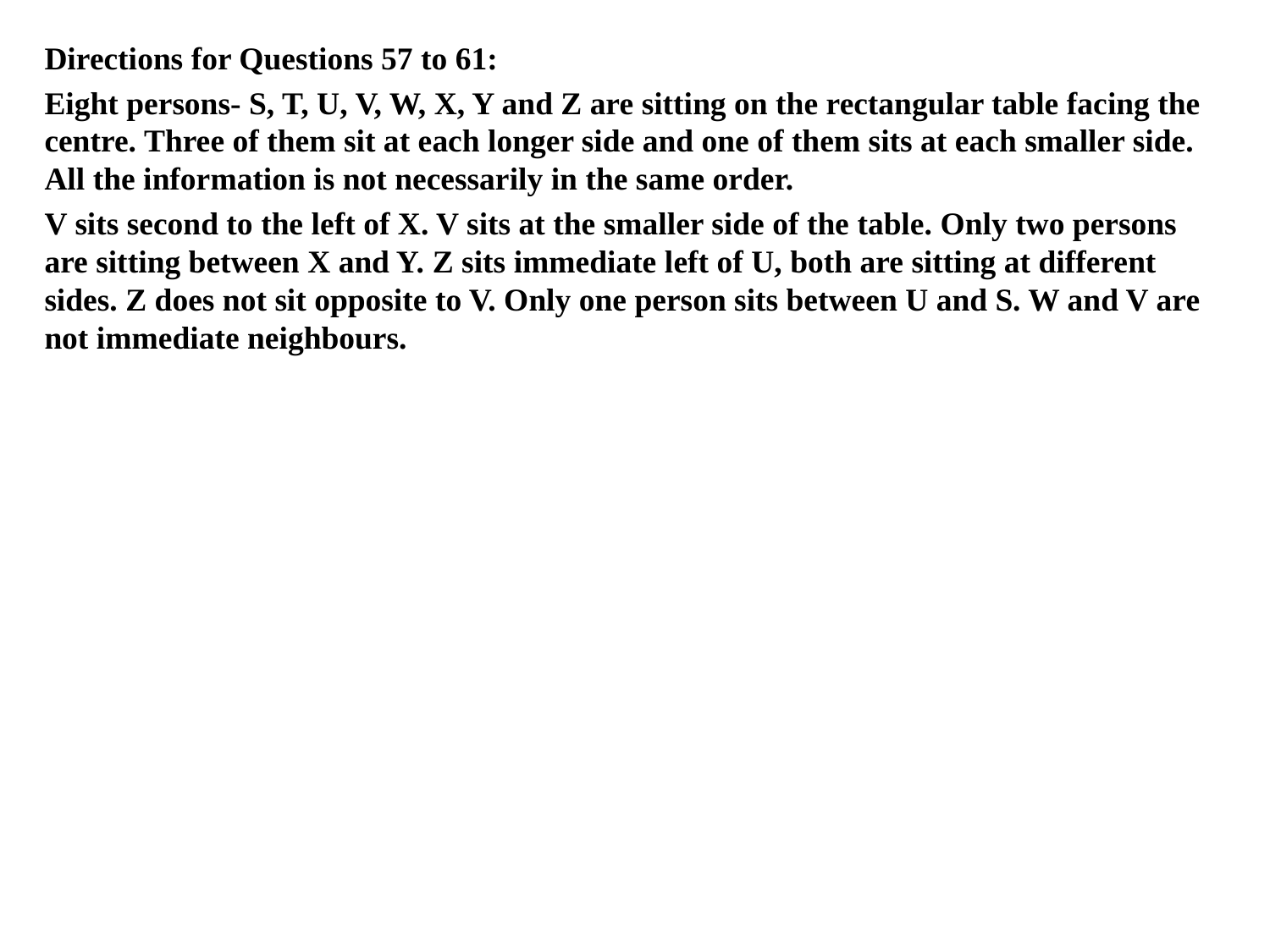

Directions for Questions 57 to 61:
Eight persons- S, T, U, V, W, X, Y and Z are sitting on the rectangular table facing the centre. Three of them sit at each longer side and one of them sits at each smaller side. All the information is not necessarily in the same order.
V sits second to the left of X. V sits at the smaller side of the table. Only two persons are sitting between X and Y. Z sits immediate left of U, both are sitting at different sides. Z does not sit opposite to V. Only one person sits between U and S. W and V are not immediate neighbours.